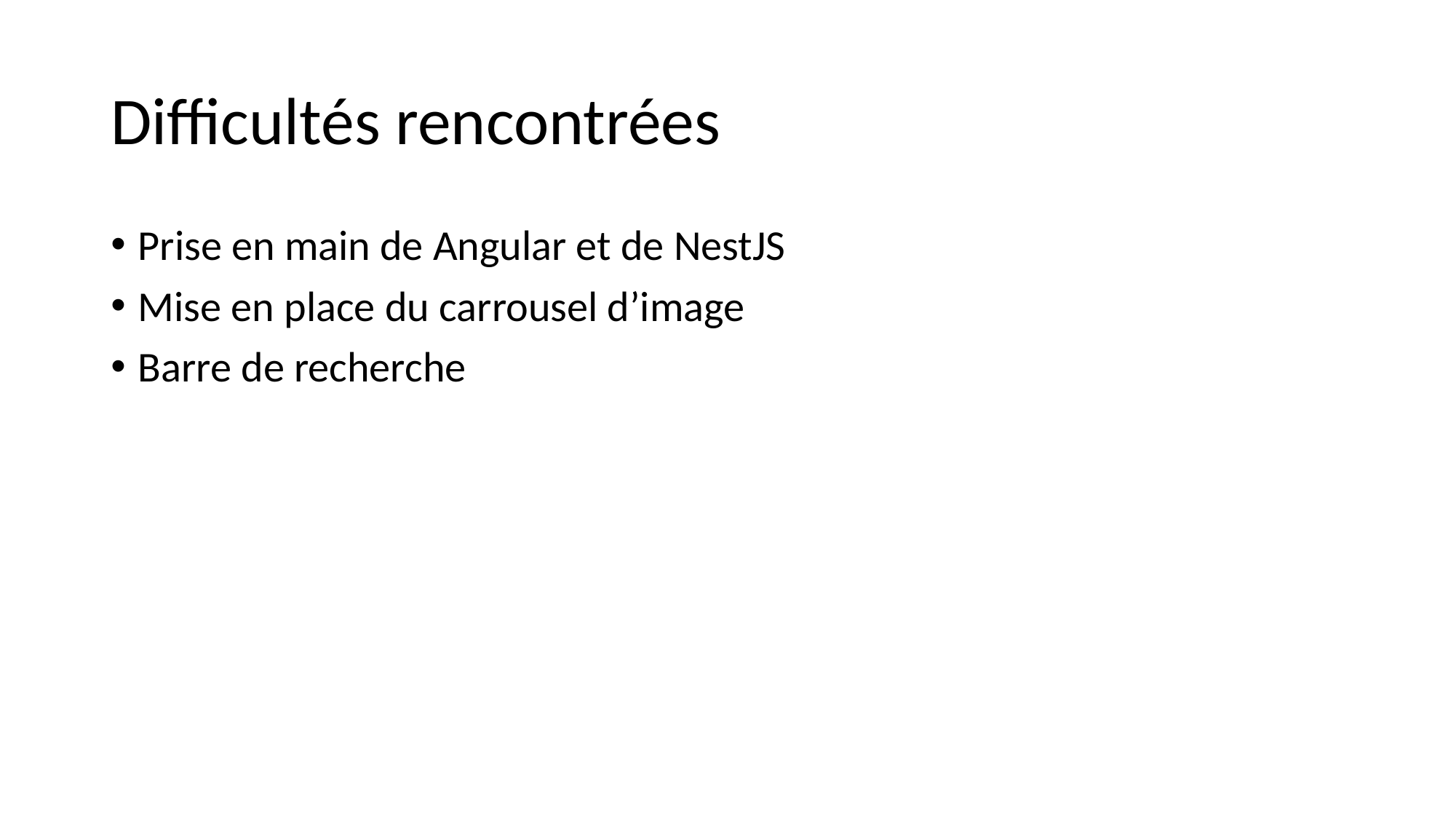

# Difficultés rencontrées
Prise en main de Angular et de NestJS
Mise en place du carrousel d’image
Barre de recherche